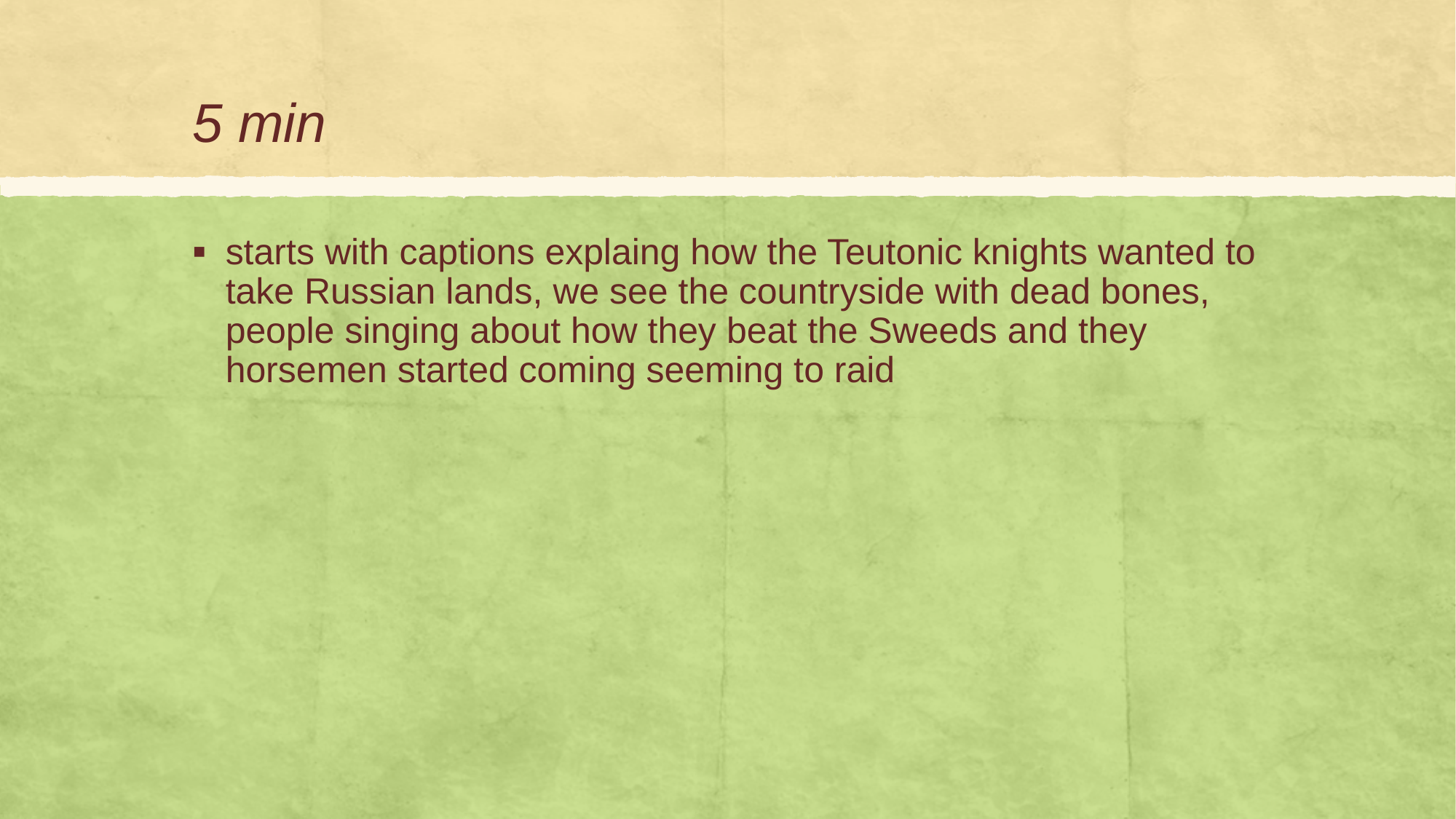

# 5 min
starts with captions explaing how the Teutonic knights wanted to take Russian lands, we see the countryside with dead bones, people singing about how they beat the Sweeds and they horsemen started coming seeming to raid